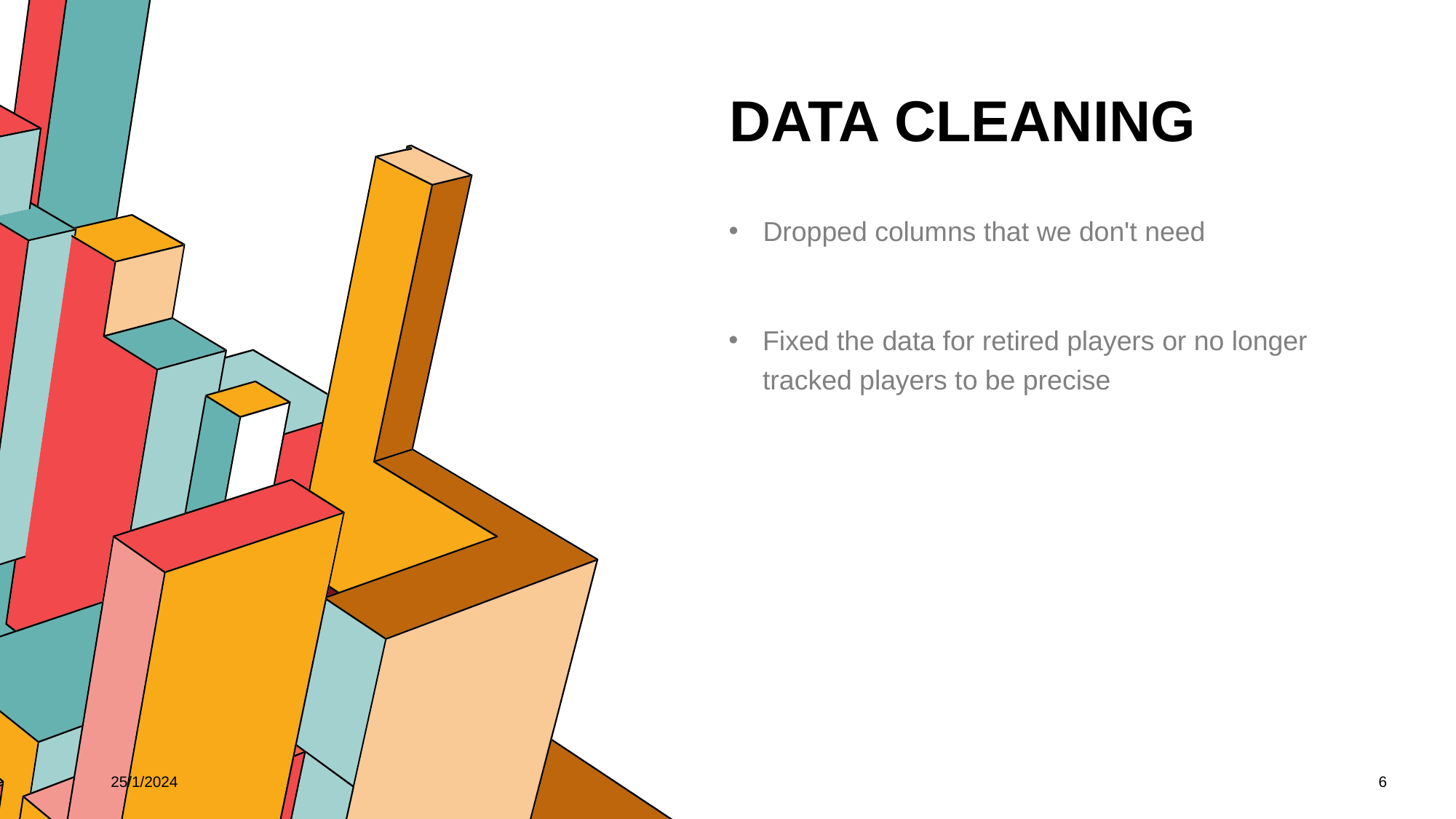

# Data Cleaning
Dropped columns that we don't need
Fixed the data for retired players or no longer tracked players to be precise
25/1/2024
6